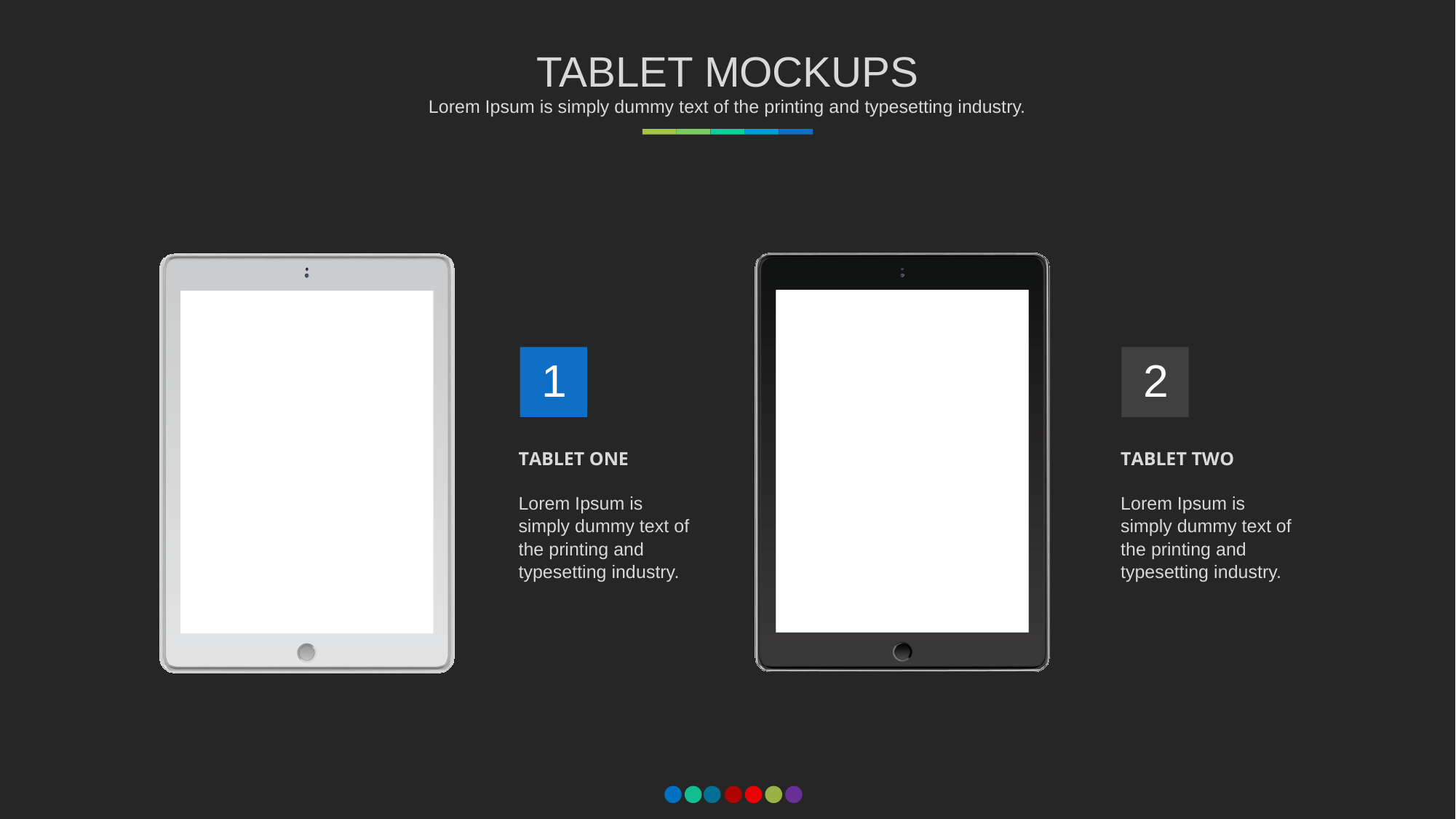

TABLET MOCKUPS
Lorem Ipsum is simply dummy text of the printing and typesetting industry.

1
2
TABLET ONE
TABLET TWO
Lorem Ipsum is simply dummy text of the printing and typesetting industry.
Lorem Ipsum is simply dummy text of the printing and typesetting industry.